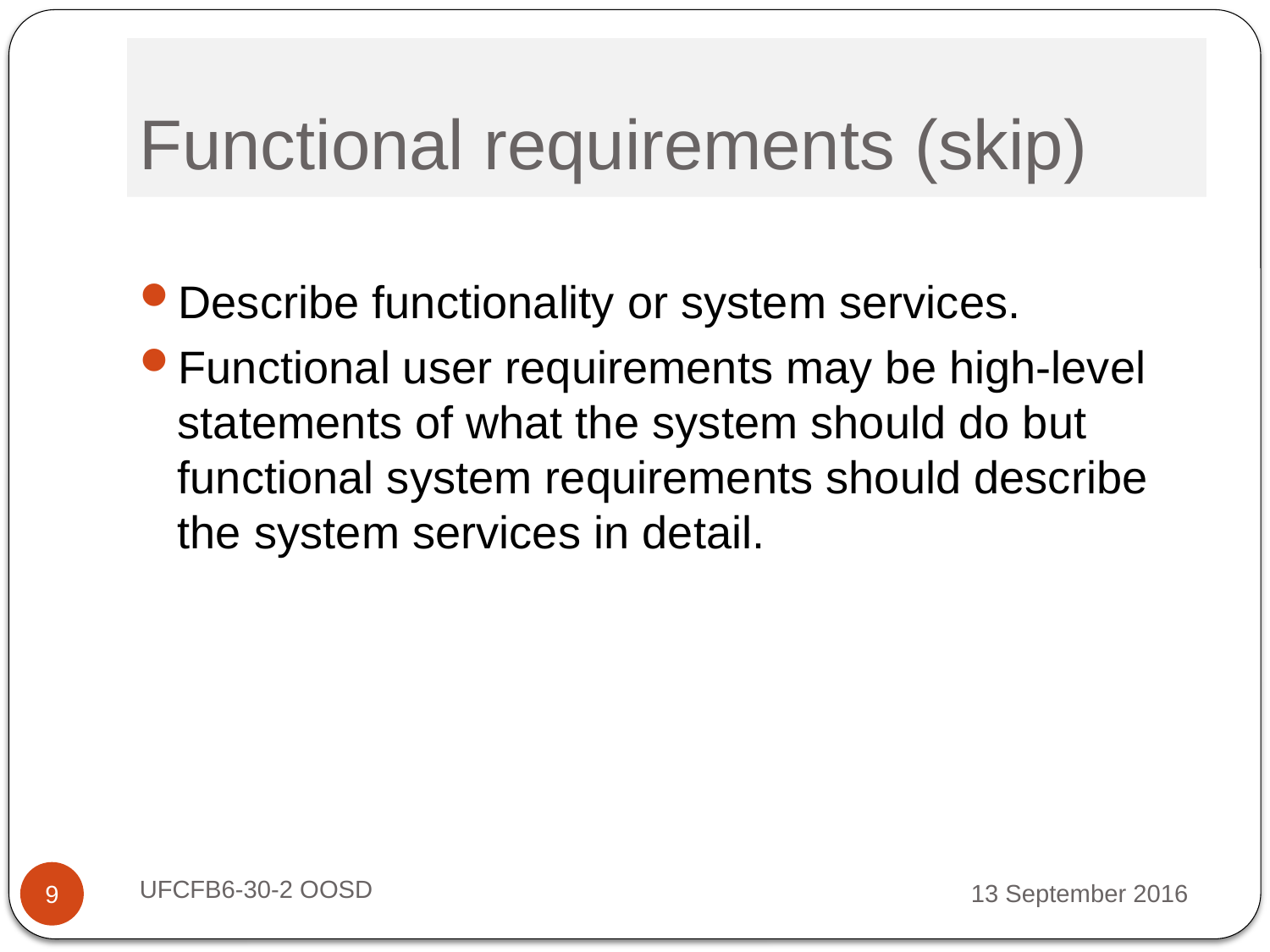

# Functional requirements (skip)

Describe functionality or system services.
Functional user requirements may be high-level statements of what the system should do but functional system requirements should describe the system services in detail.
UFCFB6-30-2 OOSD
13 September 2016
9